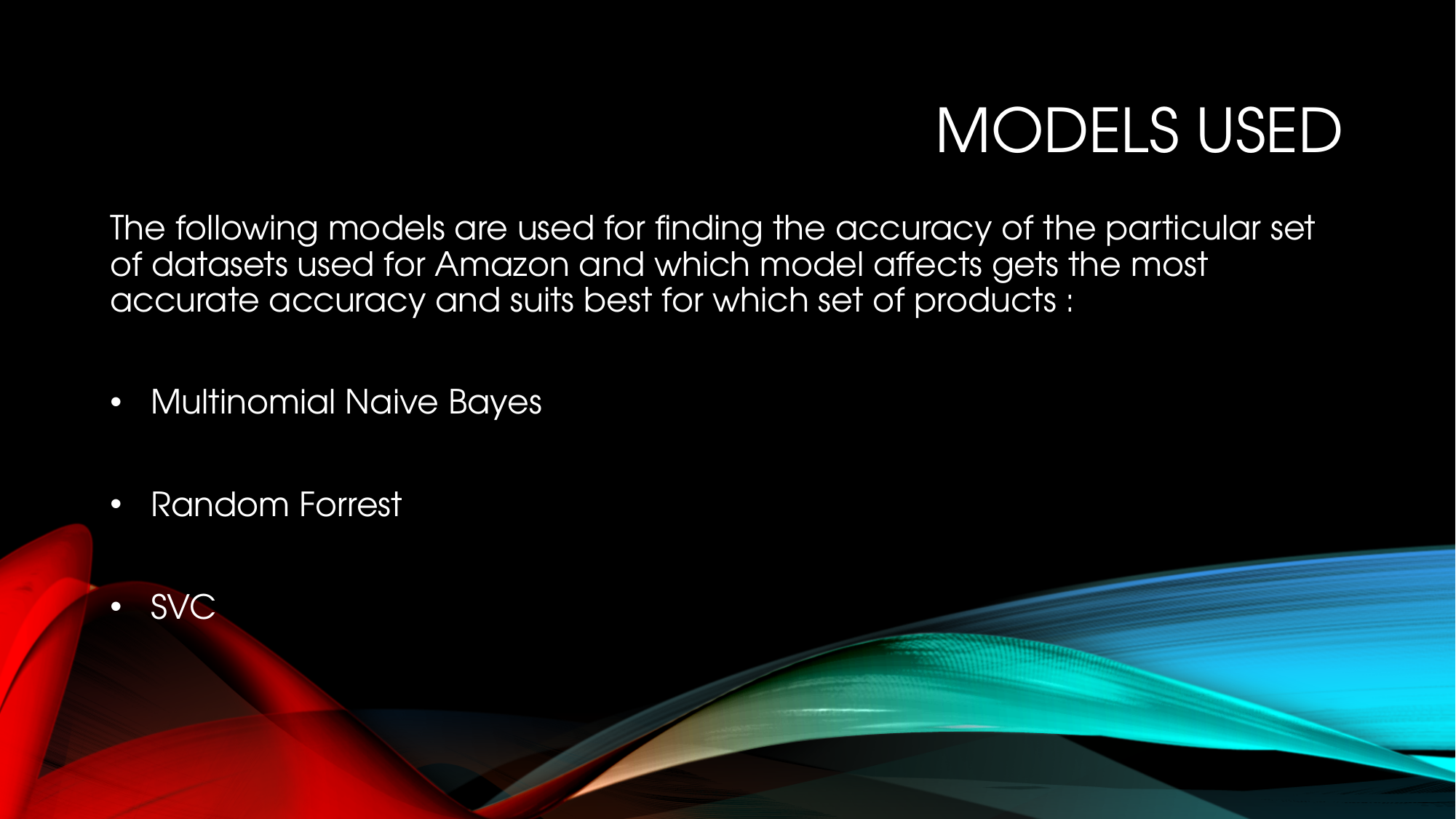

# Models Used
The following models are used for finding the accuracy of the particular set of datasets used for Amazon and which model affects gets the most accurate accuracy and suits best for which set of products :

Multinomial Naive Bayes

Random Forrest

SVC